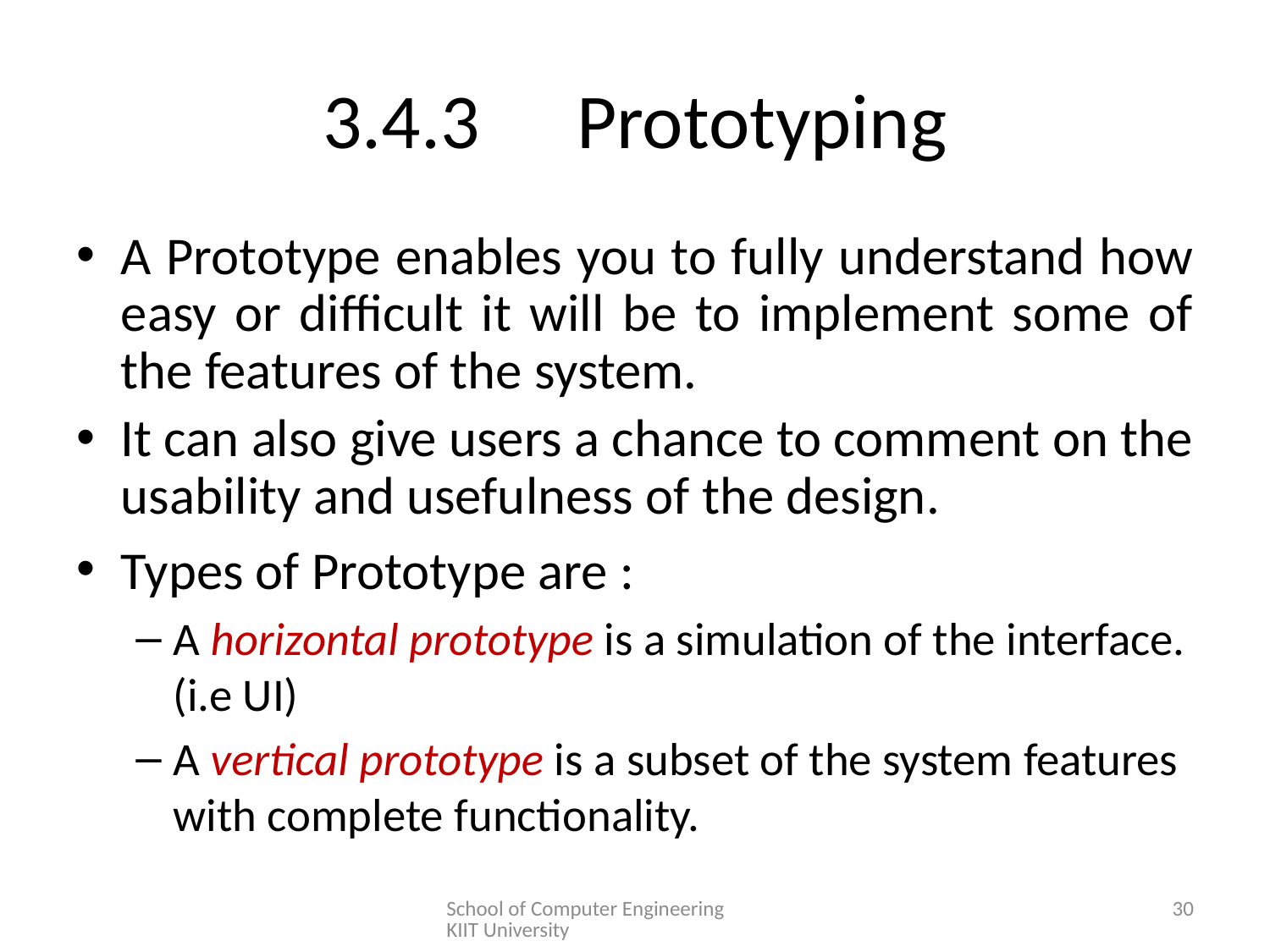

# 3.4.3 	Prototyping
A Prototype enables you to fully understand how easy or difficult it will be to implement some of the features of the system.
It can also give users a chance to comment on the usability and usefulness of the design.
Types of Prototype are :
A horizontal prototype is a simulation of the interface. (i.e UI)
A vertical prototype is a subset of the system features with complete functionality.

School of Computer Engineering                   KIIT University
30